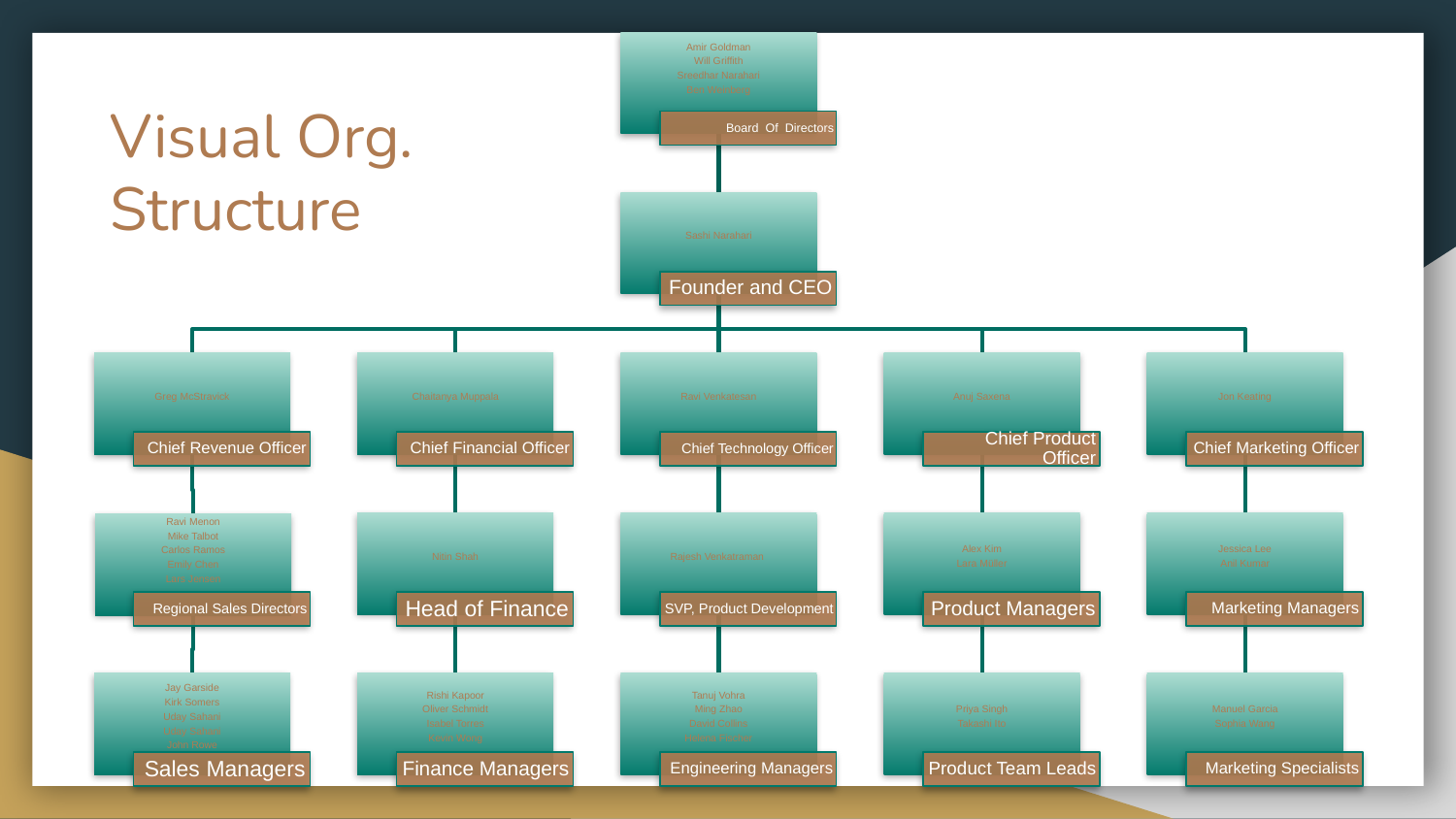

Amir Goldman
Will Griffith
Sreedhar Narahari
Ben Weinberg

Board  Of  Directors
Sashi Narahari
Founder and CEO
Greg McStravick
Chief Revenue Officer
Ravi Menon
Mike Talbot
Carlos Ramos
Emily Chen
Lars Jensen

Regional Sales Directors
Jay Garside
Kirk Somers
Uday Sahani
Uday Sahani
John Rowe
Sales Managers
Chaitanya Muppala
Chief Financial Officer
Nitin Shah
Head of Finance
Rishi Kapoor
Oliver Schmidt
Isabel Torres
Kevin Wong
Finance Managers
Ravi Venkatesan
Chief Technology Officer
Rajesh Venkatraman
SVP, Product Development
Tanuj Vohra
Ming Zhao
David Collins
Helena Fischer
Engineering Managers
Anuj Saxena
Chief Product Officer
Alex Kim
Lara Müller
Product Managers
Priya Singh
Takashi Ito
Product Team Leads
Jon Keating
Chief Marketing Officer
Jessica Lee
Anil Kumar
 Marketing Managers
Manuel Garcia
Sophia Wang
 Marketing Specialists
Visual Org. Structure